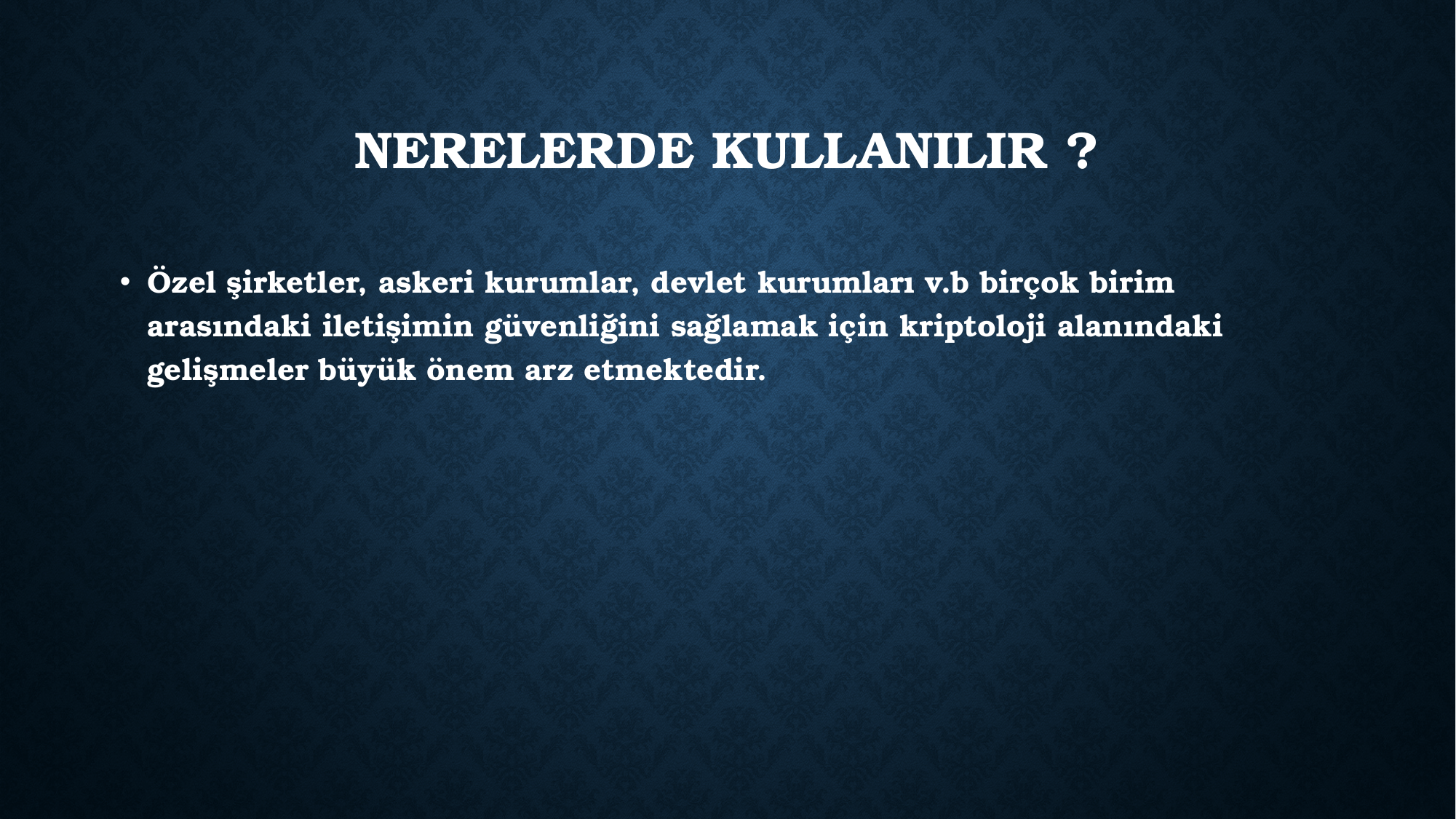

# Nerelerde kullanılır ?
Özel şirketler, askeri kurumlar, devlet kurumları v.b birçok birim arasındaki iletişimin güvenliğini sağlamak için kriptoloji alanındaki gelişmeler büyük önem arz etmektedir.